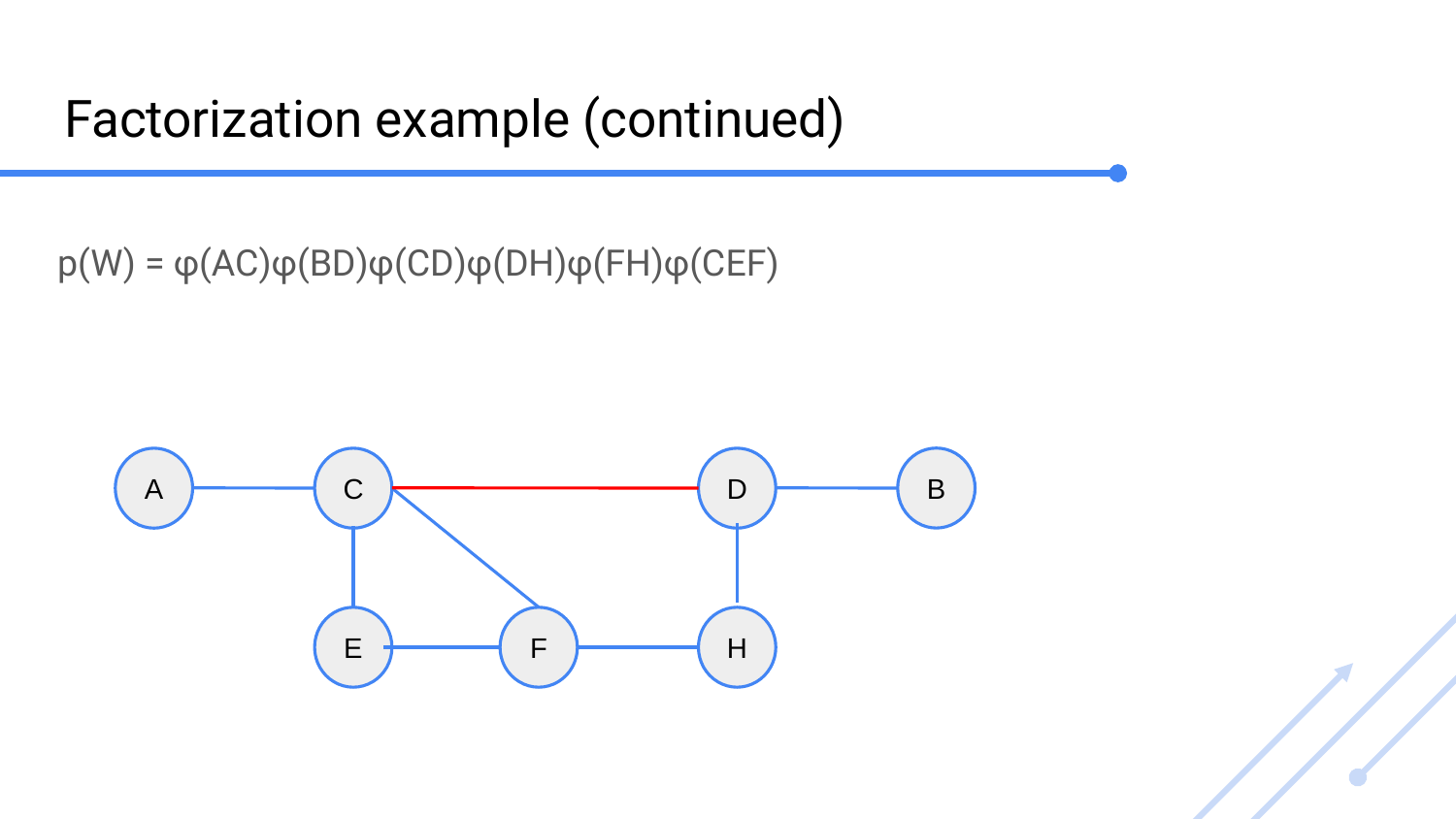

# Factorization example (continued)

p(W) = φ(AC)φ(BD)φ(CD)φ(DH)φ(FH)φ(CEF)
B
A
C
D
E
F
H